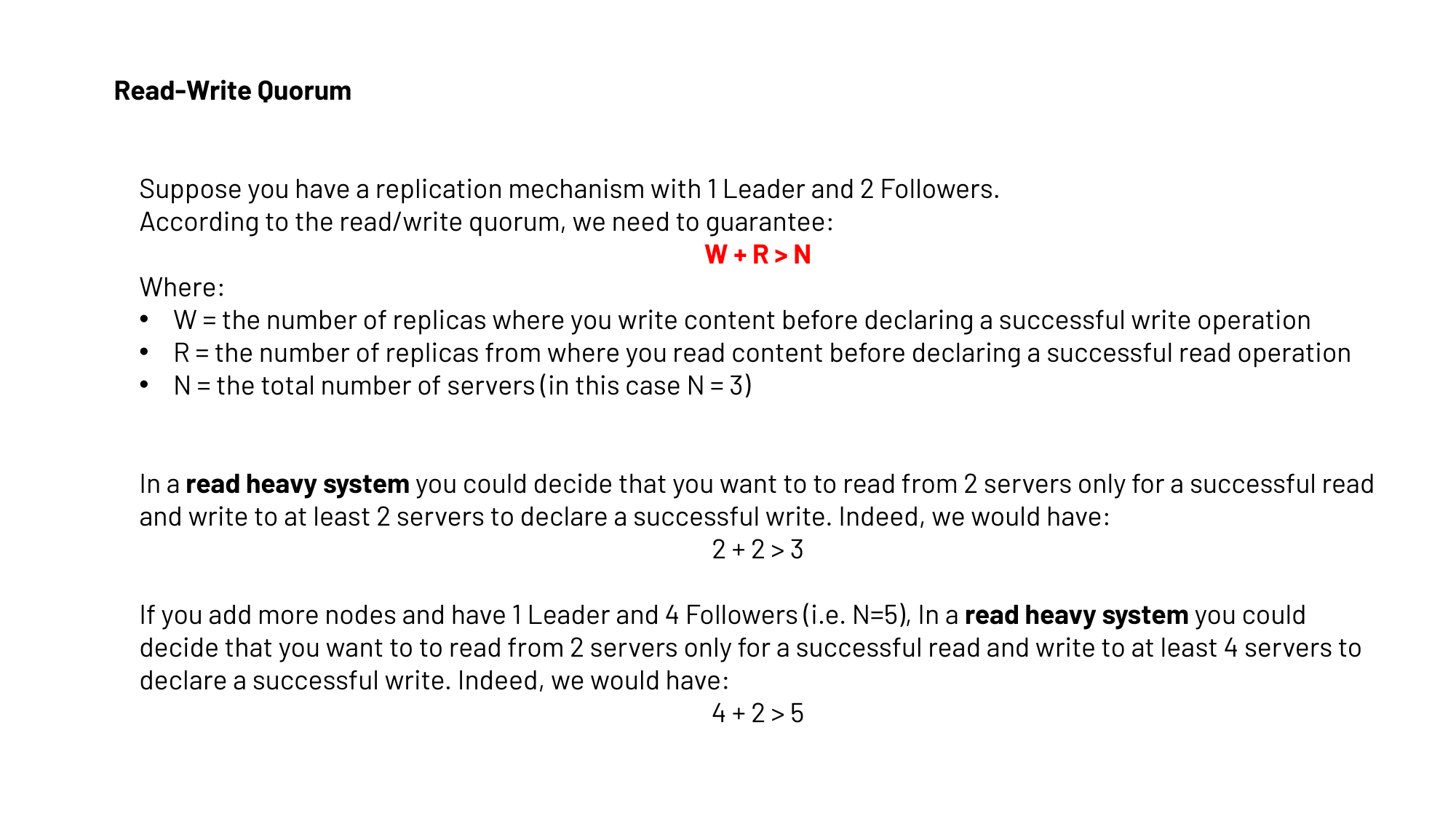

Read-Write Quorum
Suppose you have a replication mechanism with 1 Leader and 2 Followers.
According to the read/write quorum, we need to guarantee:
W + R > N
Where:
W = the number of replicas where you write content before declaring a successful write operation
R = the number of replicas from where you read content before declaring a successful read operation
N = the total number of servers (in this case N = 3)

In a read heavy system you could decide that you want to to read from 2 servers only for a successful read and write to at least 2 servers to declare a successful write. Indeed, we would have:
2 + 2 > 3
If you add more nodes and have 1 Leader and 4 Followers (i.e. N=5), In a read heavy system you could decide that you want to to read from 2 servers only for a successful read and write to at least 4 servers to declare a successful write. Indeed, we would have:
4 + 2 > 5